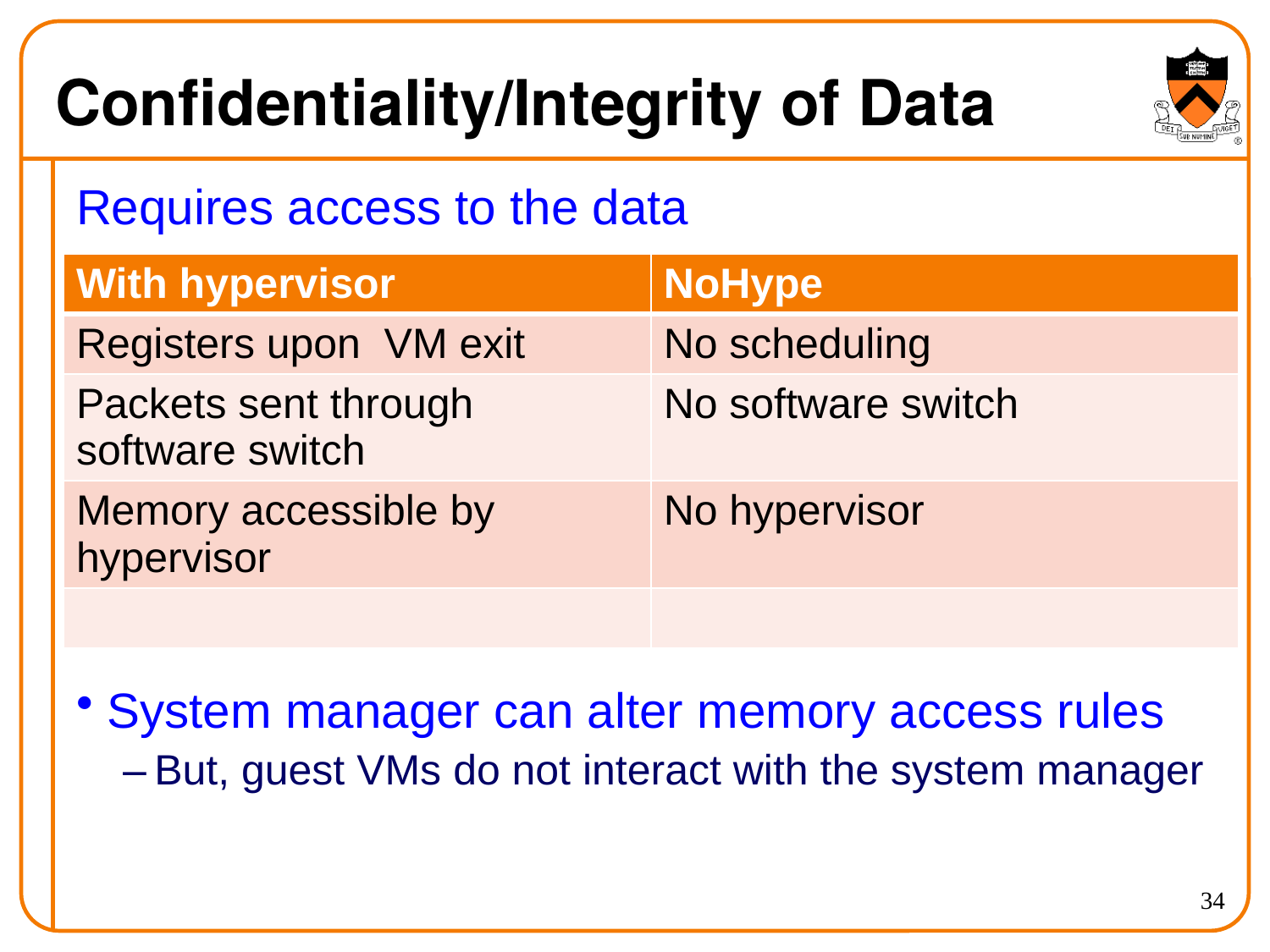

# Confidentiality/Integrity of Data
Requires access to the data

System manager can alter memory access rules
But, guest VMs do not interact with the system manager
| With hypervisor | NoHype |
| --- | --- |
| Registers upon VM exit | No scheduling |
| Packets sent through software switch | No software switch |
| Memory accessible by hypervisor | No hypervisor |
|  |  |
34